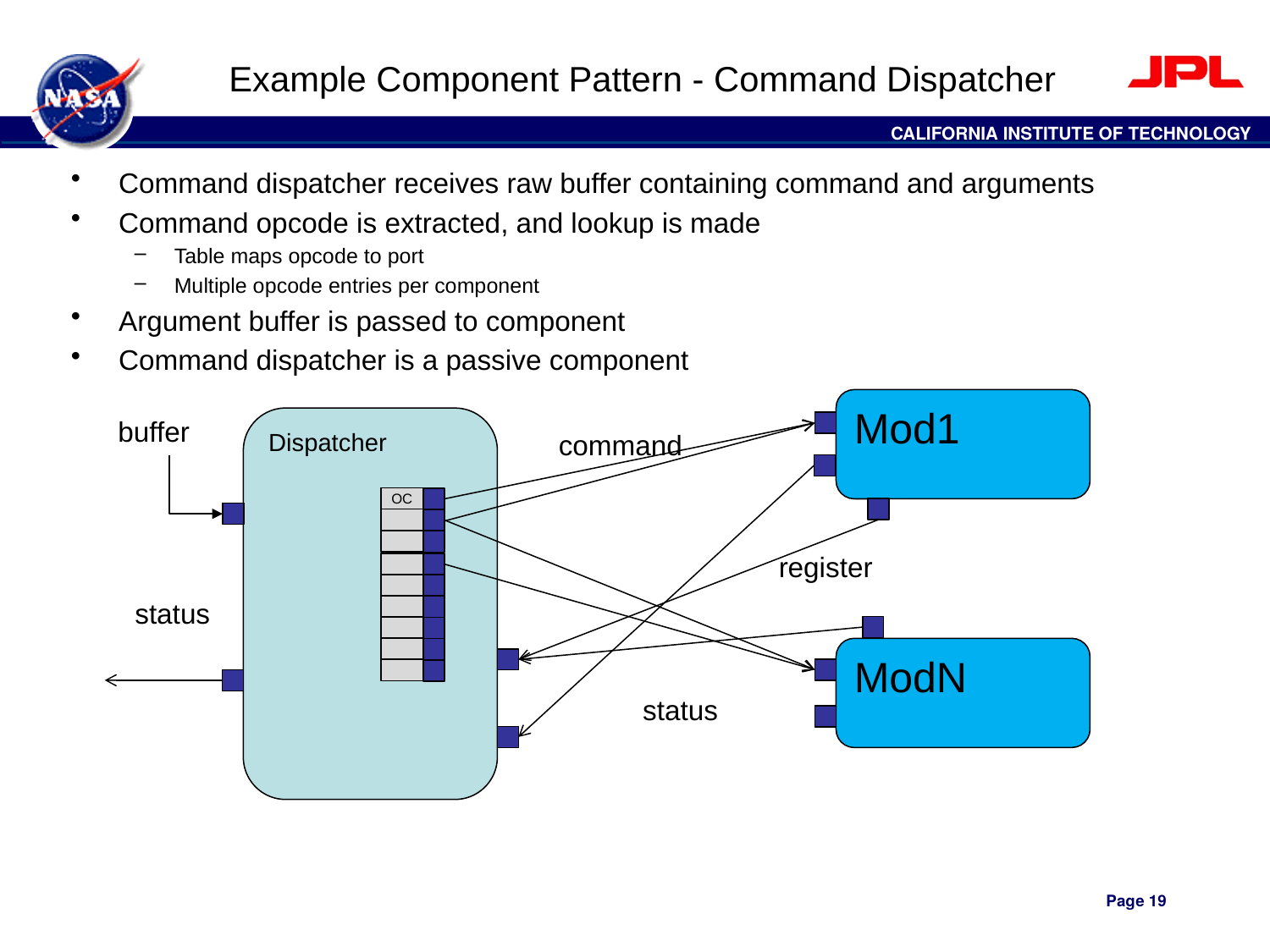

# Example Component Pattern - Command Dispatcher
Command dispatcher receives raw buffer containing command and arguments
Command opcode is extracted, and lookup is made
Table maps opcode to port
Multiple opcode entries per component
Argument buffer is passed to component
Command dispatcher is a passive component
Mod1
buffer
Dispatcher

command

OC

register

status

ModN

status

Page 19